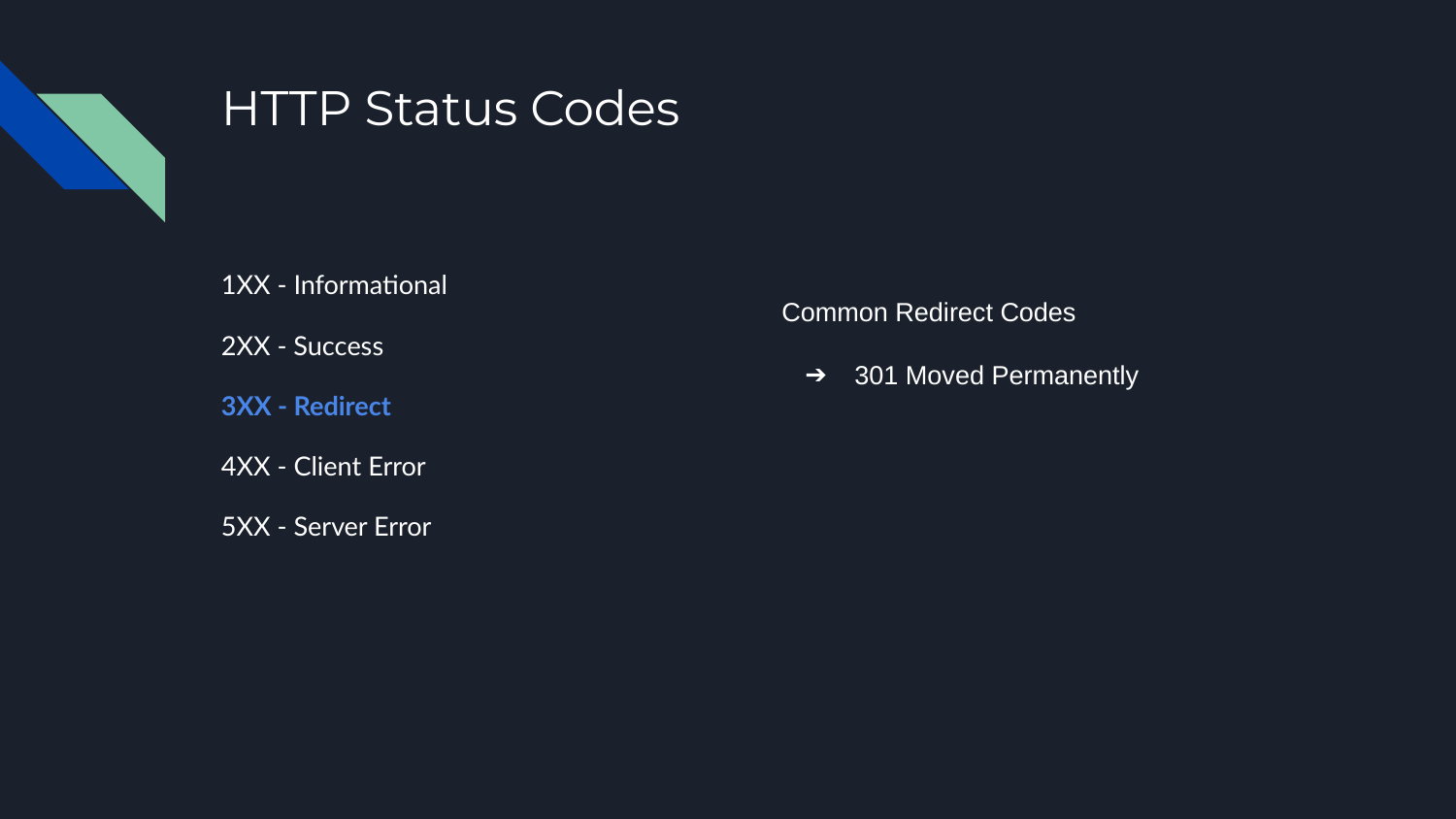

# HTTP Status Codes
1XX - Informational
2XX - Success
3XX - Redirect
4XX - Client Error
5XX - Server Error

Common Redirect Codes
301 Moved Permanently